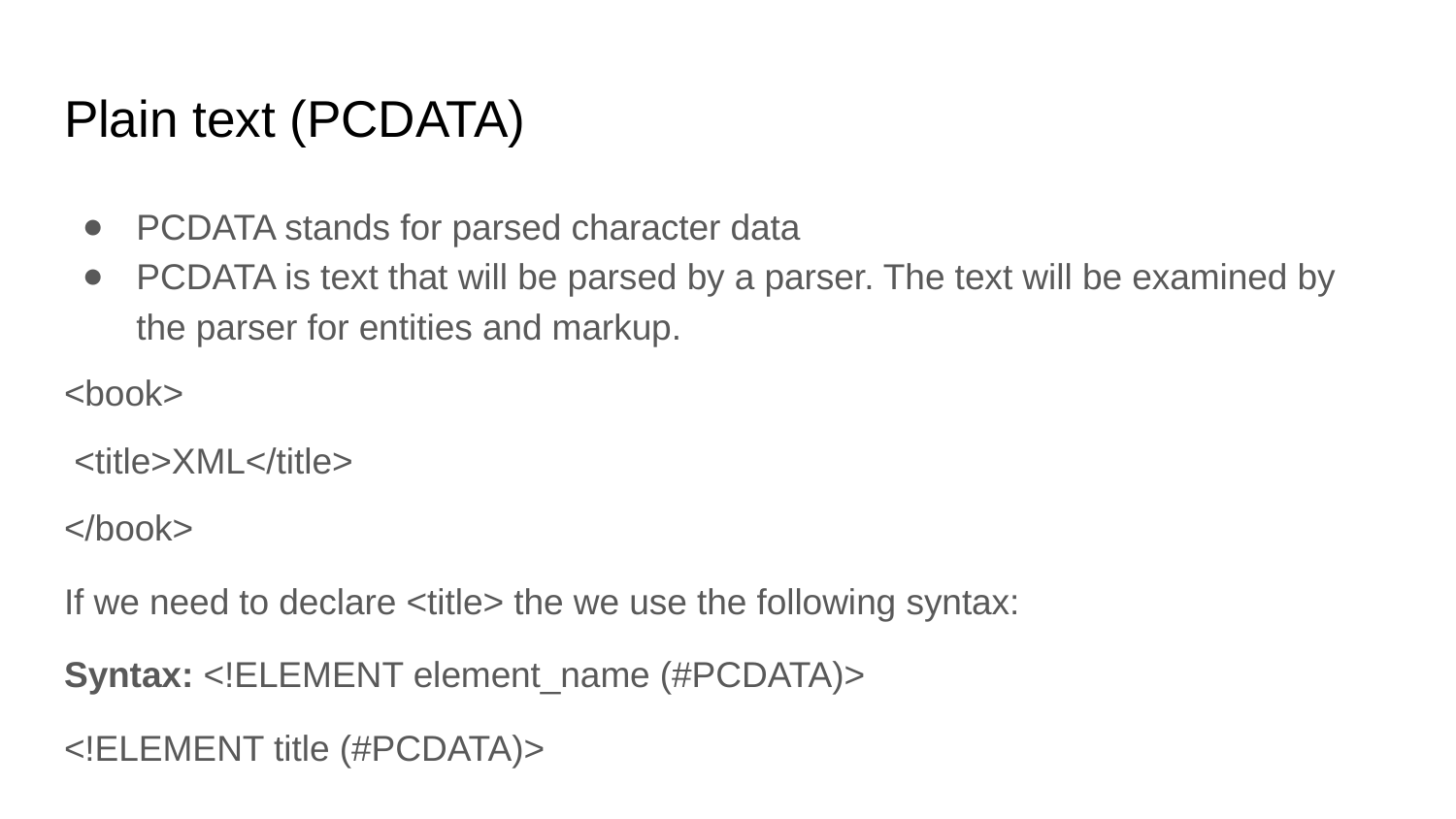

# Plain text (PCDATA)
PCDATA stands for parsed character data
PCDATA is text that will be parsed by a parser. The text will be examined by the parser for entities and markup.
<book>
 <title>XML</title>
</book>
If we need to declare <title> the we use the following syntax:
Syntax: <!ELEMENT element_name (#PCDATA)>
<!ELEMENT title (#PCDATA)>